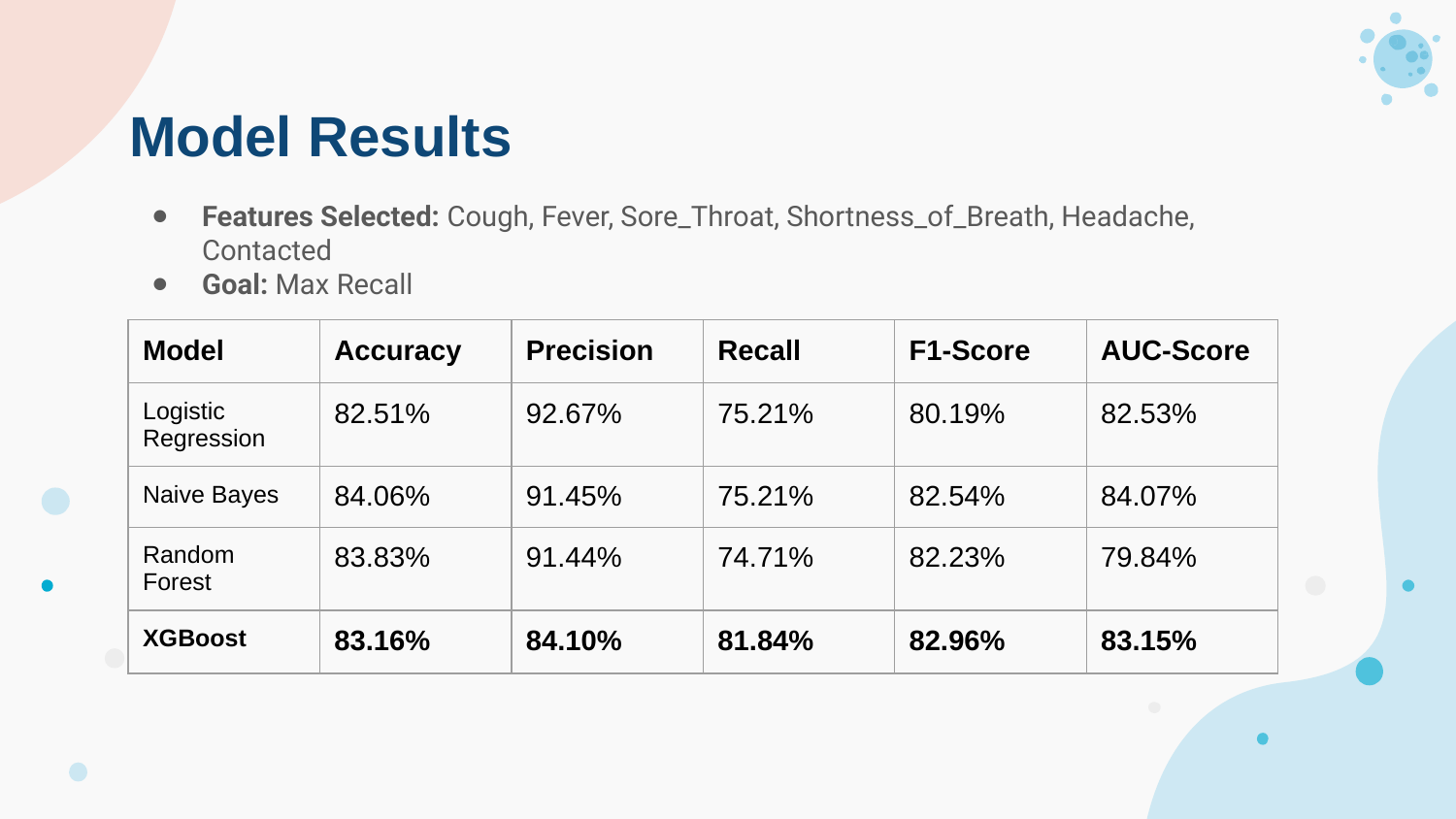

# Model Results
Features Selected: Cough, Fever, Sore_Throat, Shortness_of_Breath, Headache, Contacted
Goal: Max Recall

| Model | Accuracy | Precision | Recall | F1-Score | AUC-Score |
| --- | --- | --- | --- | --- | --- |
| Logistic Regression | 82.51% | 92.67% | 75.21% | 80.19% | 82.53% |
| Naive Bayes | 84.06% | 91.45% | 75.21% | 82.54% | 84.07% |
| Random Forest | 83.83% | 91.44% | 74.71% | 82.23% | 79.84% |
| XGBoost | 83.16% | 84.10% | 81.84% | 82.96% | 83.15% |